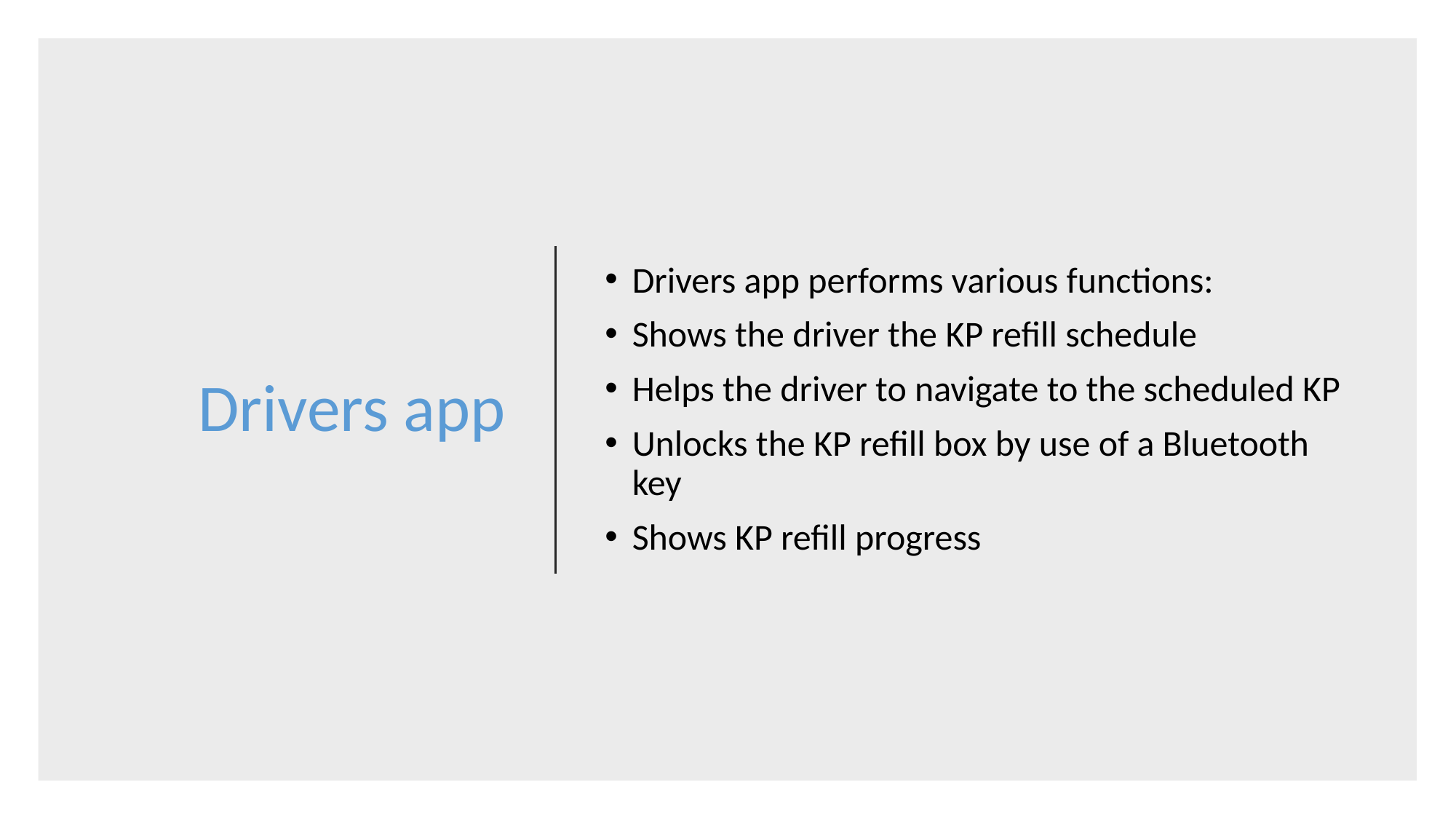

# Drivers app
Drivers app performs various functions:
Shows the driver the KP refill schedule
Helps the driver to navigate to the scheduled KP
Unlocks the KP refill box by use of a Bluetooth key
Shows KP refill progress